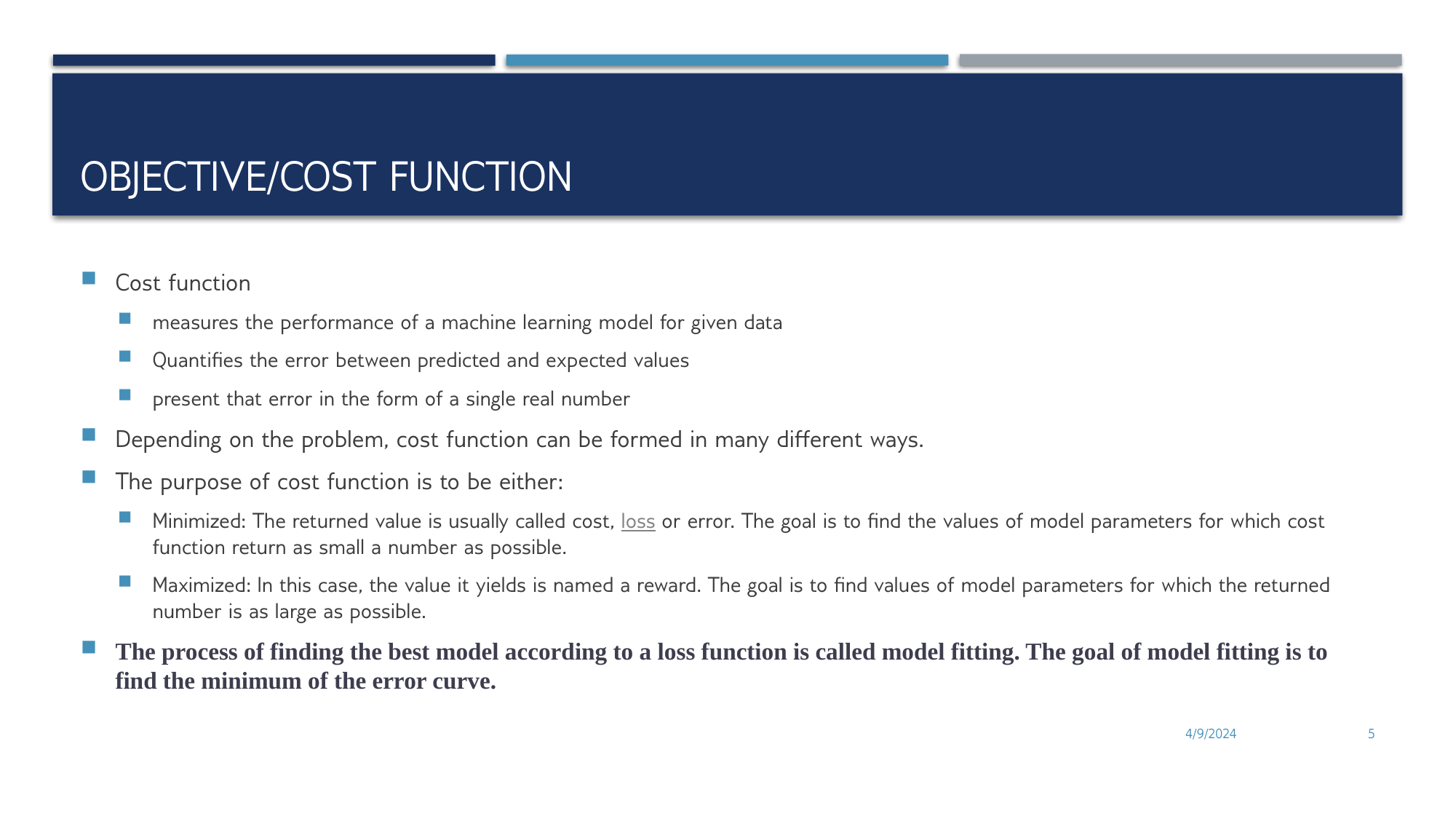

# Objective/Cost Function
Cost function
measures the performance of a machine learning model for given data
Quantifies the error between predicted and expected values
present that error in the form of a single real number
Depending on the problem, cost function can be formed in many different ways.
The purpose of cost function is to be either:
Minimized: The returned value is usually called cost, loss or error. The goal is to find the values of model parameters for which cost function return as small a number as possible.
Maximized: In this case, the value it yields is named a reward. The goal is to find values of model parameters for which the returned number is as large as possible.
The process of finding the best model according to a loss function is called model fitting. The goal of model fitting is to find the minimum of the error curve.
4/9/2024
5